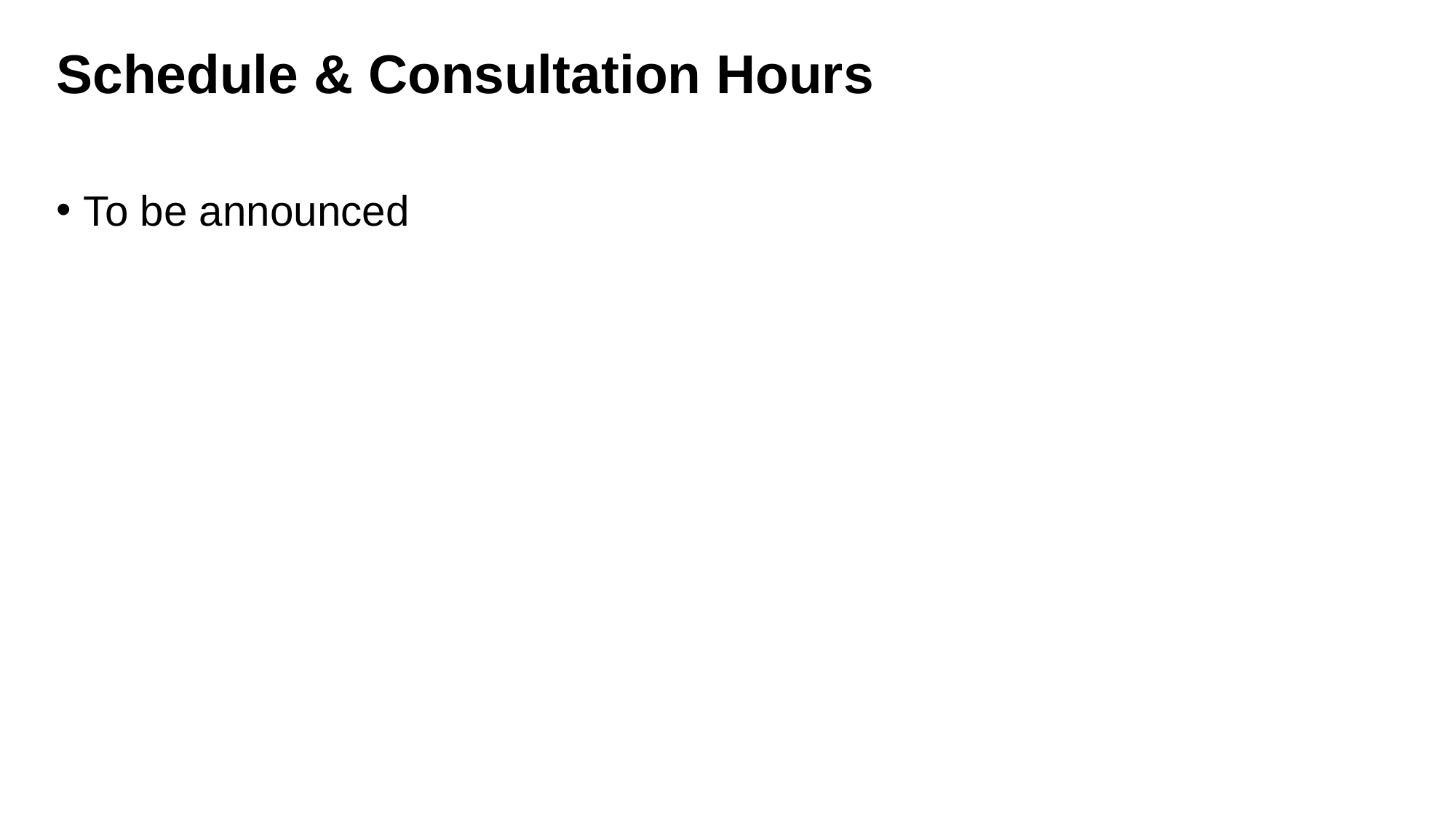

# Schedule & Consultation Hours
To be announced